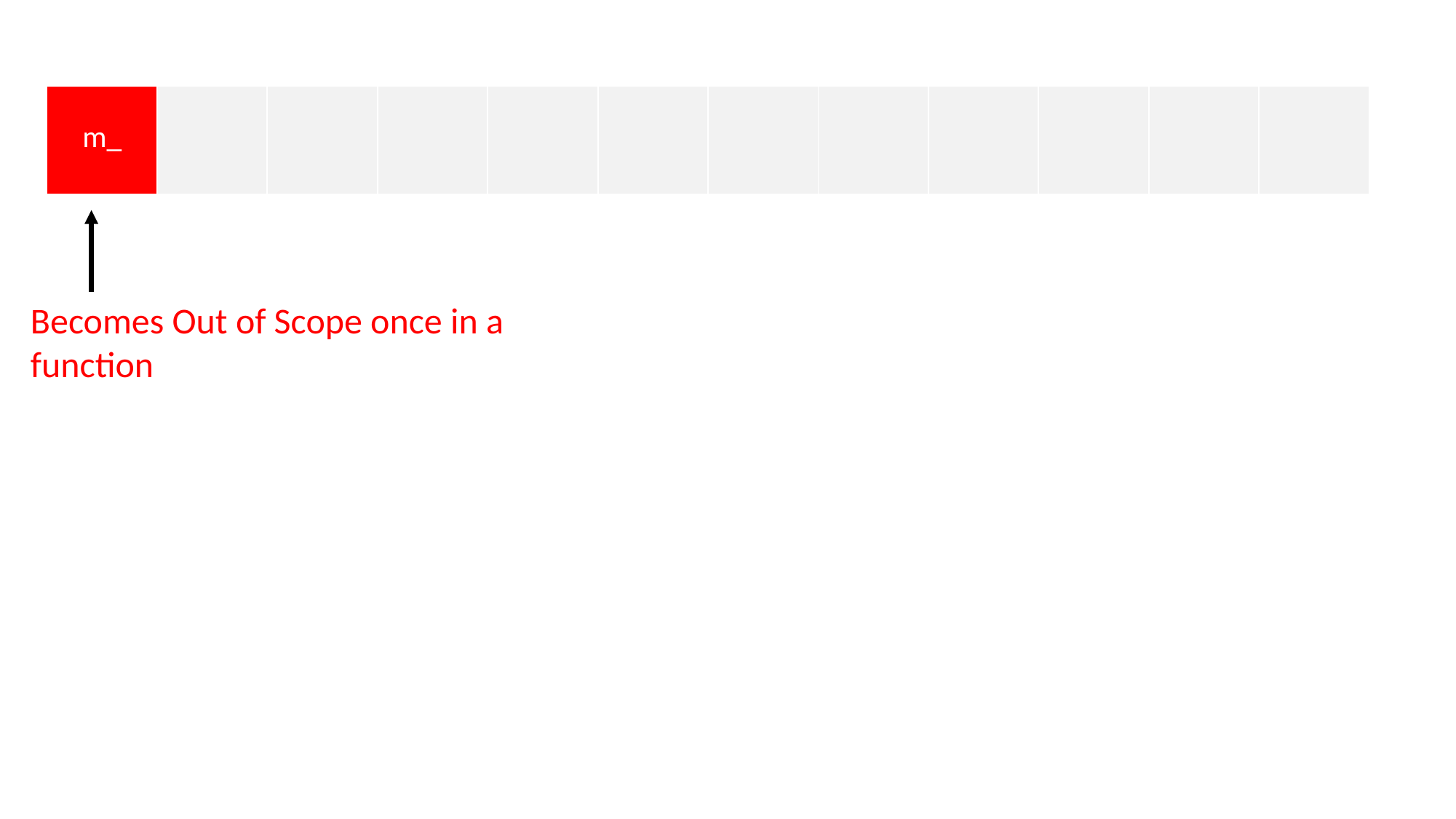

| m\_ |  |  |  |  |  |  |  |  |  |  |  |
| --- | --- | --- | --- | --- | --- | --- | --- | --- | --- | --- | --- |
Becomes Out of Scope once in a function